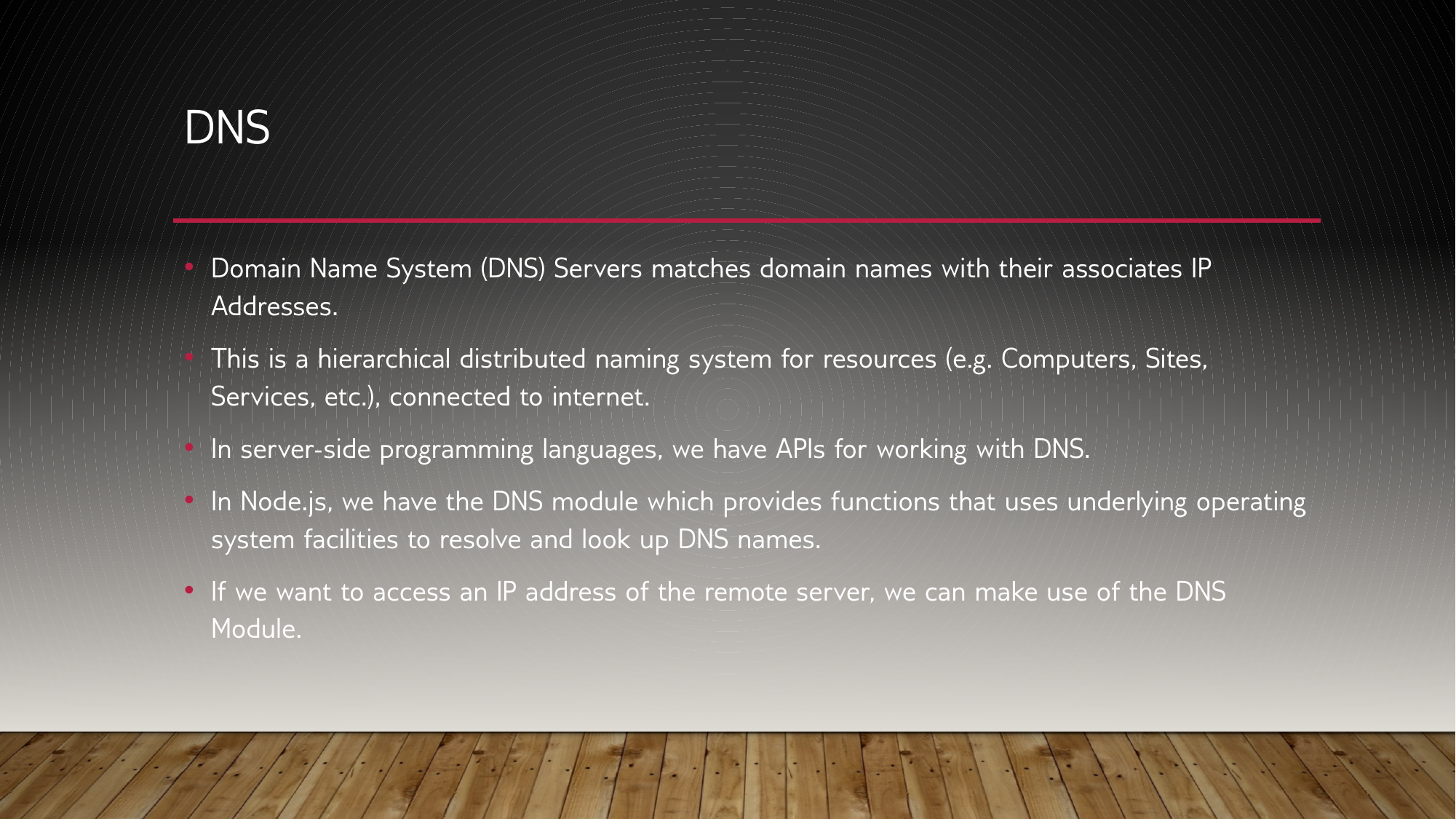

# dns
Domain Name System (DNS) Servers matches domain names with their associates IP Addresses.
This is a hierarchical distributed naming system for resources (e.g. Computers, Sites, Services, etc.), connected to internet.
In server-side programming languages, we have APIs for working with DNS.
In Node.js, we have the DNS module which provides functions that uses underlying operating system facilities to resolve and look up DNS names.
If we want to access an IP address of the remote server, we can make use of the DNS Module.